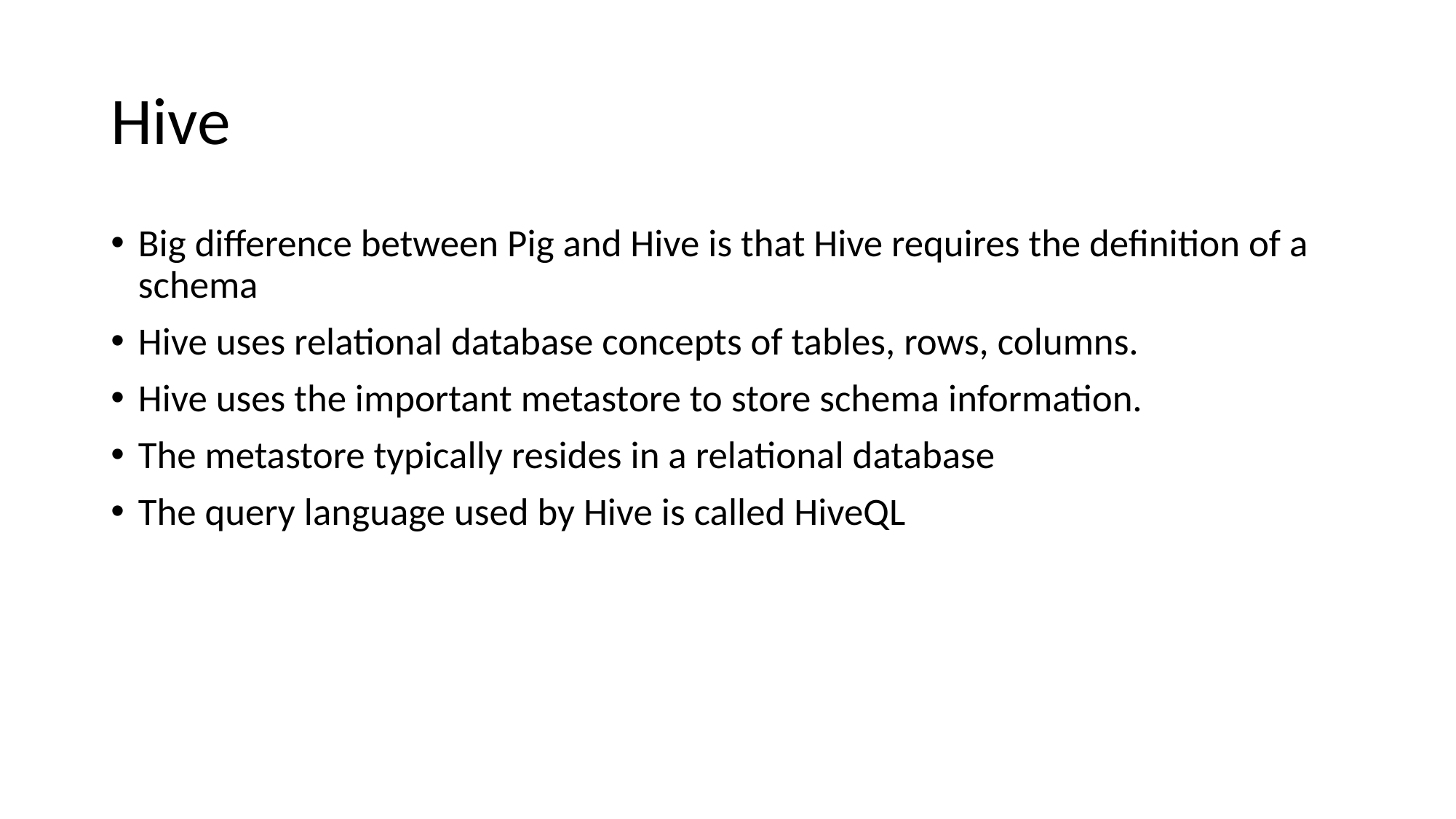

# Hive
Big difference between Pig and Hive is that Hive requires the definition of a schema
Hive uses relational database concepts of tables, rows, columns.
Hive uses the important metastore to store schema information.
The metastore typically resides in a relational database
The query language used by Hive is called HiveQL